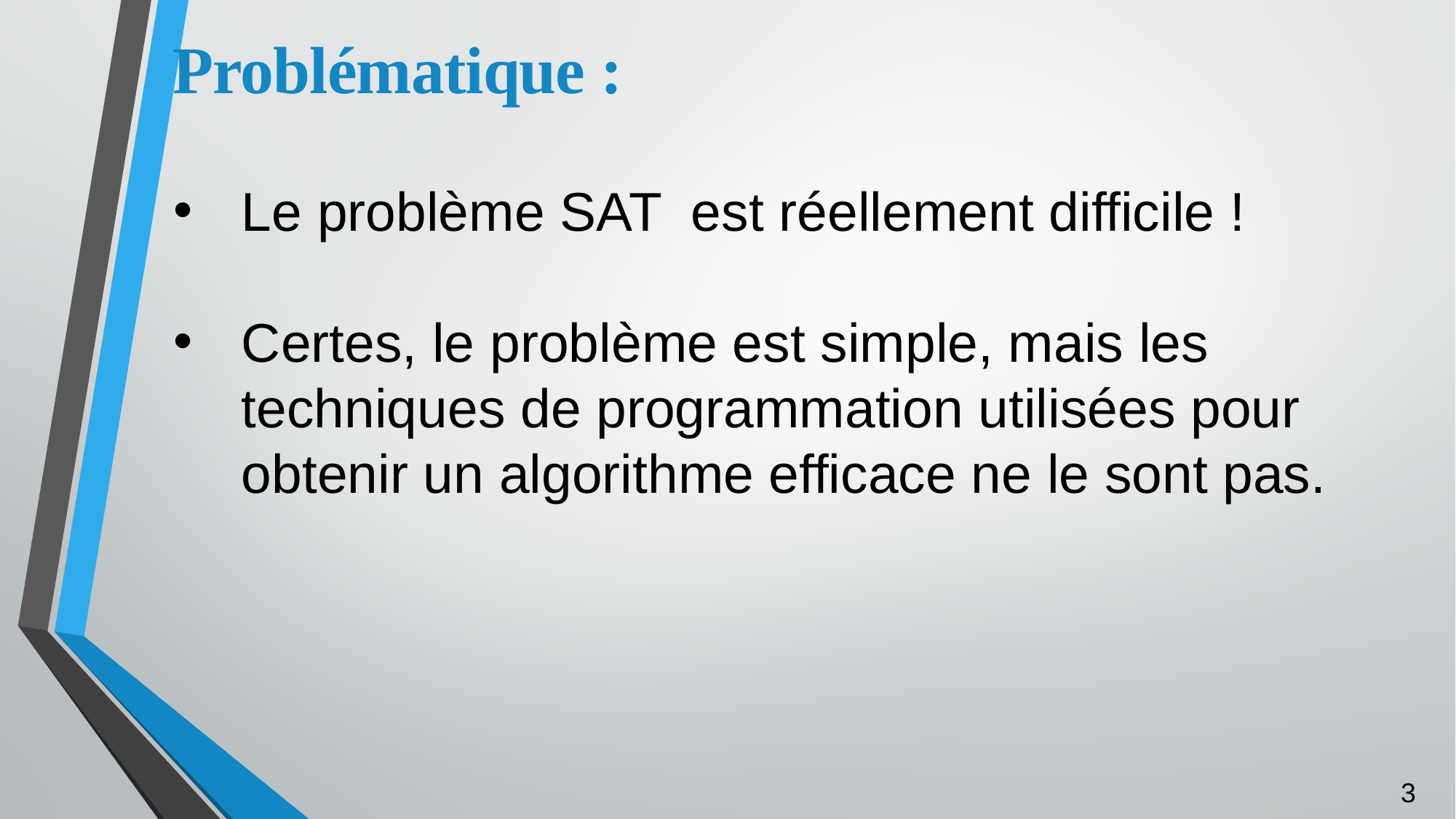

Problématique :

Le problème SAT  est réellement difficile !

Certes, le problème est simple, mais les techniques de programmation utilisées pour obtenir un algorithme efficace ne le sont pas.

3